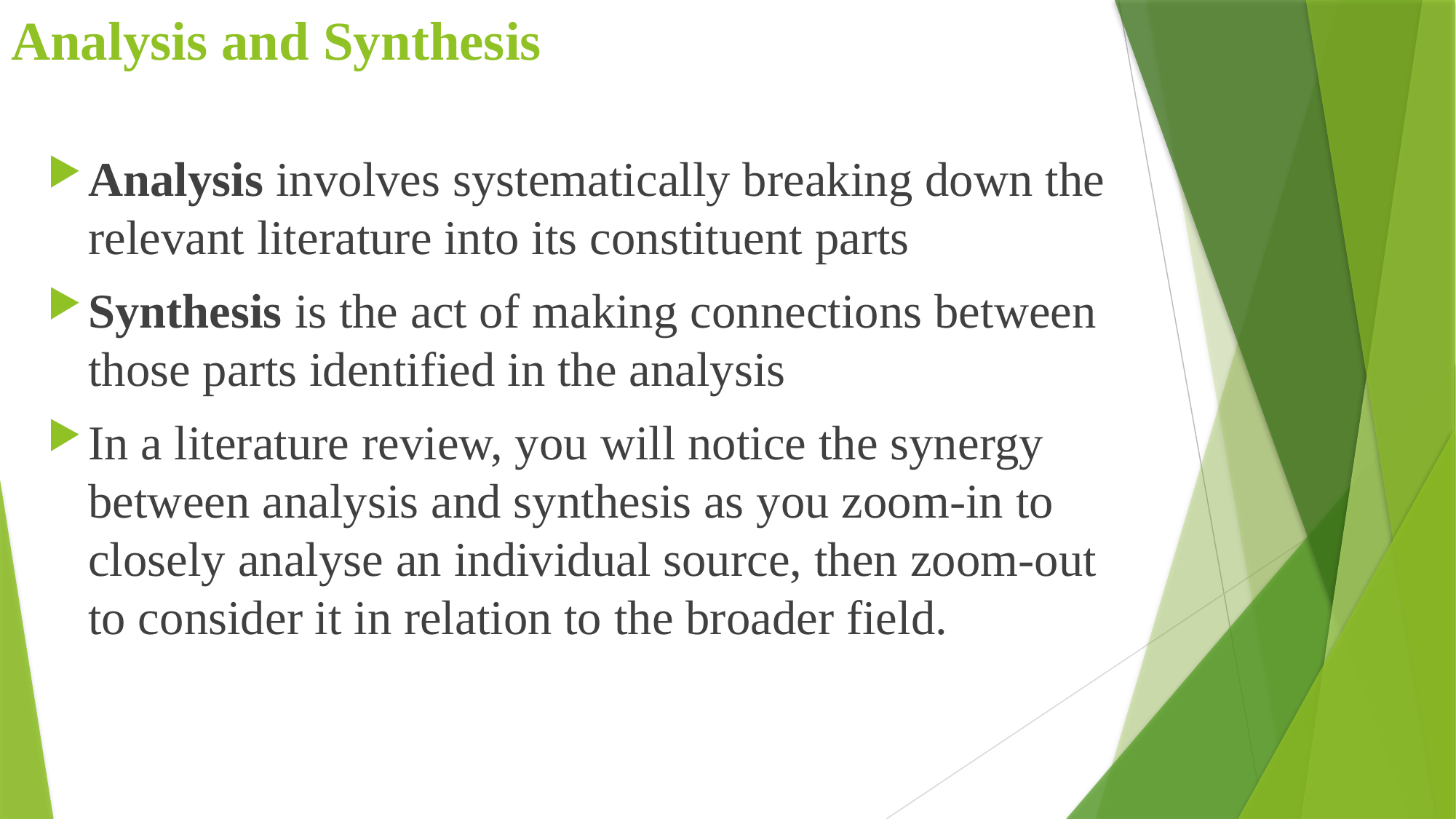

# Analysis and Synthesis
Analysis involves systematically breaking down the relevant literature into its constituent parts
Synthesis is the act of making connections between those parts identified in the analysis
In a literature review, you will notice the synergy between analysis and synthesis as you zoom-in to closely analyse an individual source, then zoom-out to consider it in relation to the broader field.